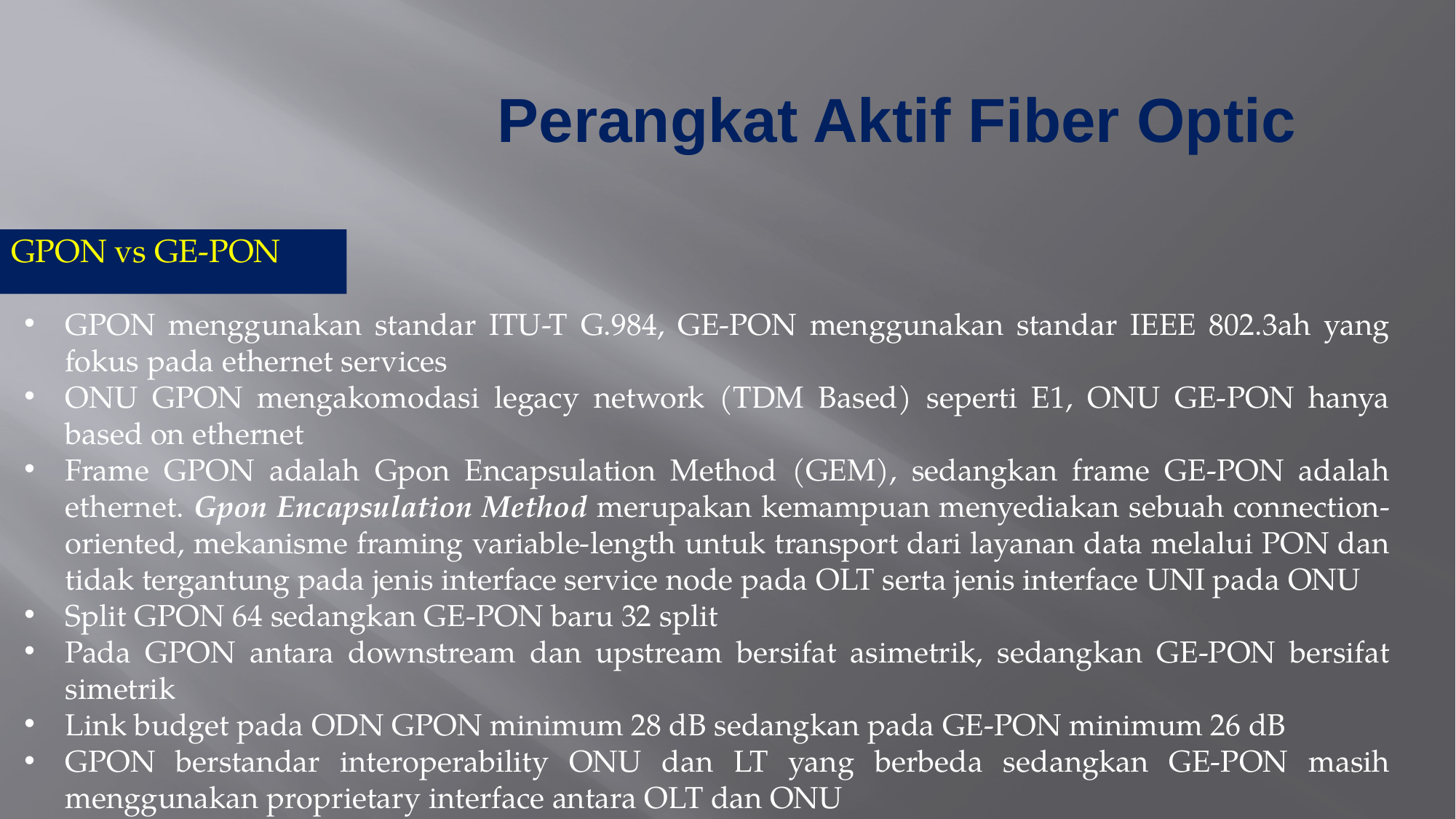

# Perangkat Aktif Fiber Optic
GPON vs GE-PON
GPON menggunakan standar ITU-T G.984, GE-PON menggunakan standar IEEE 802.3ah yang fokus pada ethernet services
ONU GPON mengakomodasi legacy network (TDM Based) seperti E1, ONU GE-PON hanya based on ethernet
Frame GPON adalah Gpon Encapsulation Method (GEM), sedangkan frame GE-PON adalah ethernet. Gpon Encapsulation Method merupakan kemampuan menyediakan sebuah connection-oriented, mekanisme framing variable-length untuk transport dari layanan data melalui PON dan tidak tergantung pada jenis interface service node pada OLT serta jenis interface UNI pada ONU
Split GPON 64 sedangkan GE-PON baru 32 split
Pada GPON antara downstream dan upstream bersifat asimetrik, sedangkan GE-PON bersifat simetrik
Link budget pada ODN GPON minimum 28 dB sedangkan pada GE-PON minimum 26 dB
GPON berstandar interoperability ONU dan LT yang berbeda sedangkan GE-PON masih menggunakan proprietary interface antara OLT dan ONU